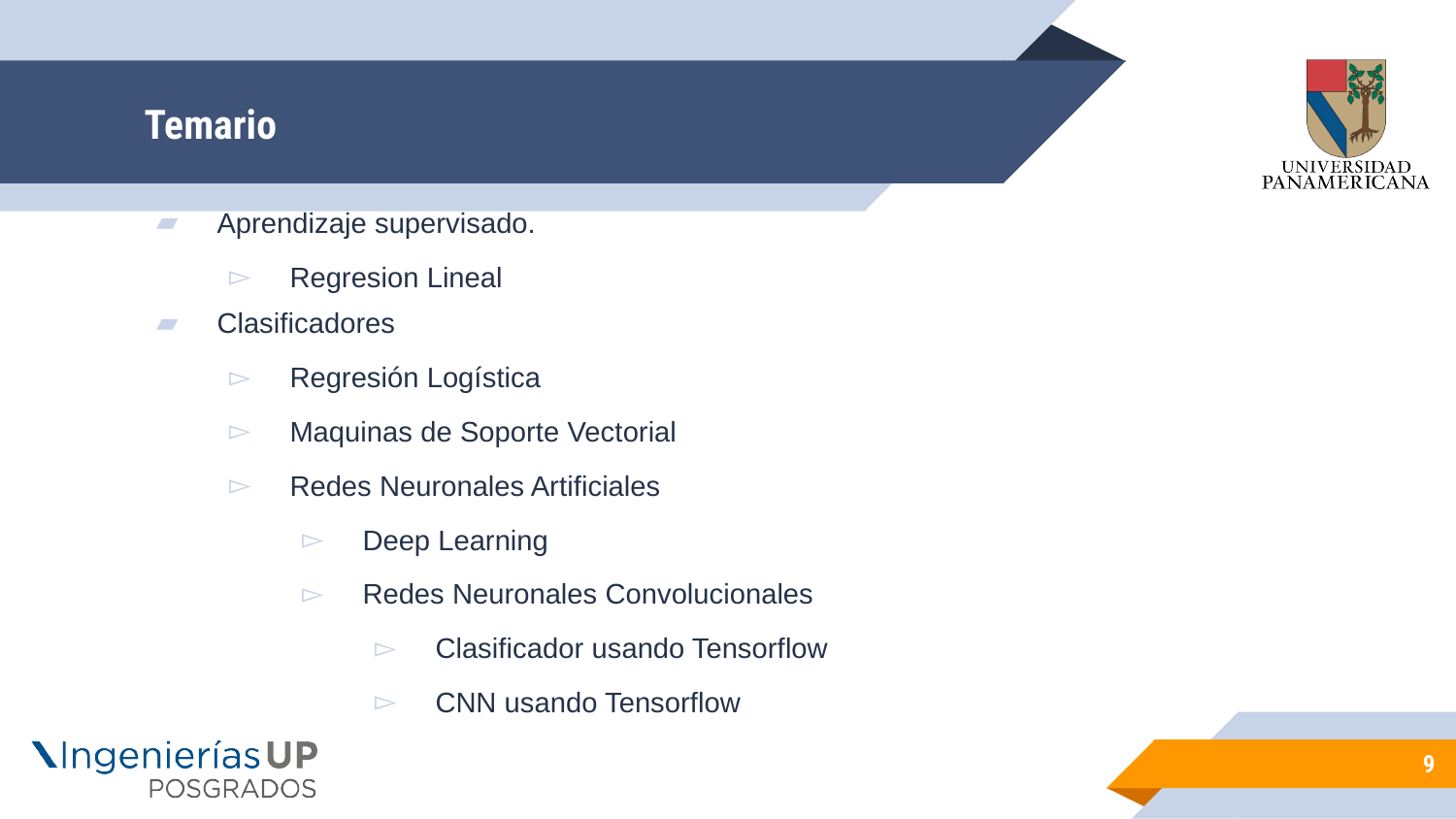

# Temario
Aprendizaje supervisado.
Regresion Lineal
Clasificadores
Regresión Logística
Maquinas de Soporte Vectorial
Redes Neuronales Artificiales
Deep Learning
Redes Neuronales Convolucionales
Clasificador usando Tensorflow
CNN usando Tensorflow
9